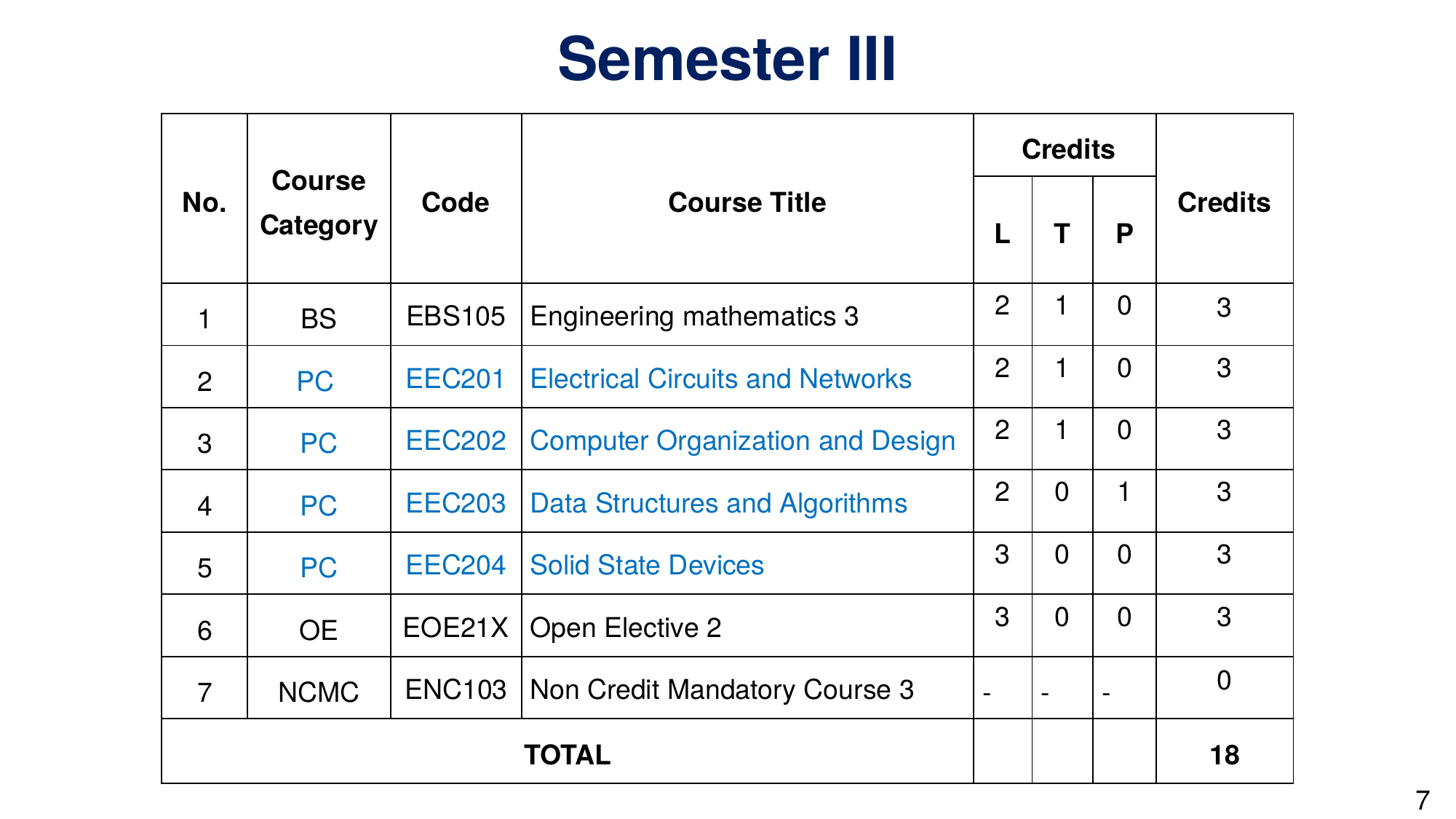

Semester III
| No. | Course Category | Code | Course Title | Credits |  |  | Credits |
| --- | --- | --- | --- | --- | --- | --- | --- |
|  |  |  |  | L | T | P |  |
| 1 | BS | EBS105 | Engineering mathematics 3 | 2 | 1 | 0 | 3​ |
| 2 | PC | EEC201 | Electrical Circuits and Networks | 2 | 1 | 0 | 3 |
| 3 | PC | EEC202 | Computer Organization and Design | 2 | 1 | 0 | 3 |
| 4 | PC | EEC203 | Data Structures and Algorithms | 2 | 0 | 1 | 3 |
| 5 | PC | EEC204 | Solid State Devices | 3 | 0 | 0 | 3 |
| 6 | OE | EOE21X | Open Elective 2 | 3 | 0 | 0 | 3​ |
| 7 | NCMC | ENC103 | Non Credit Mandatory Course 3 | - | - | - | 0​ |
| TOTAL |  |  |  |  |  |  | 18 |
7